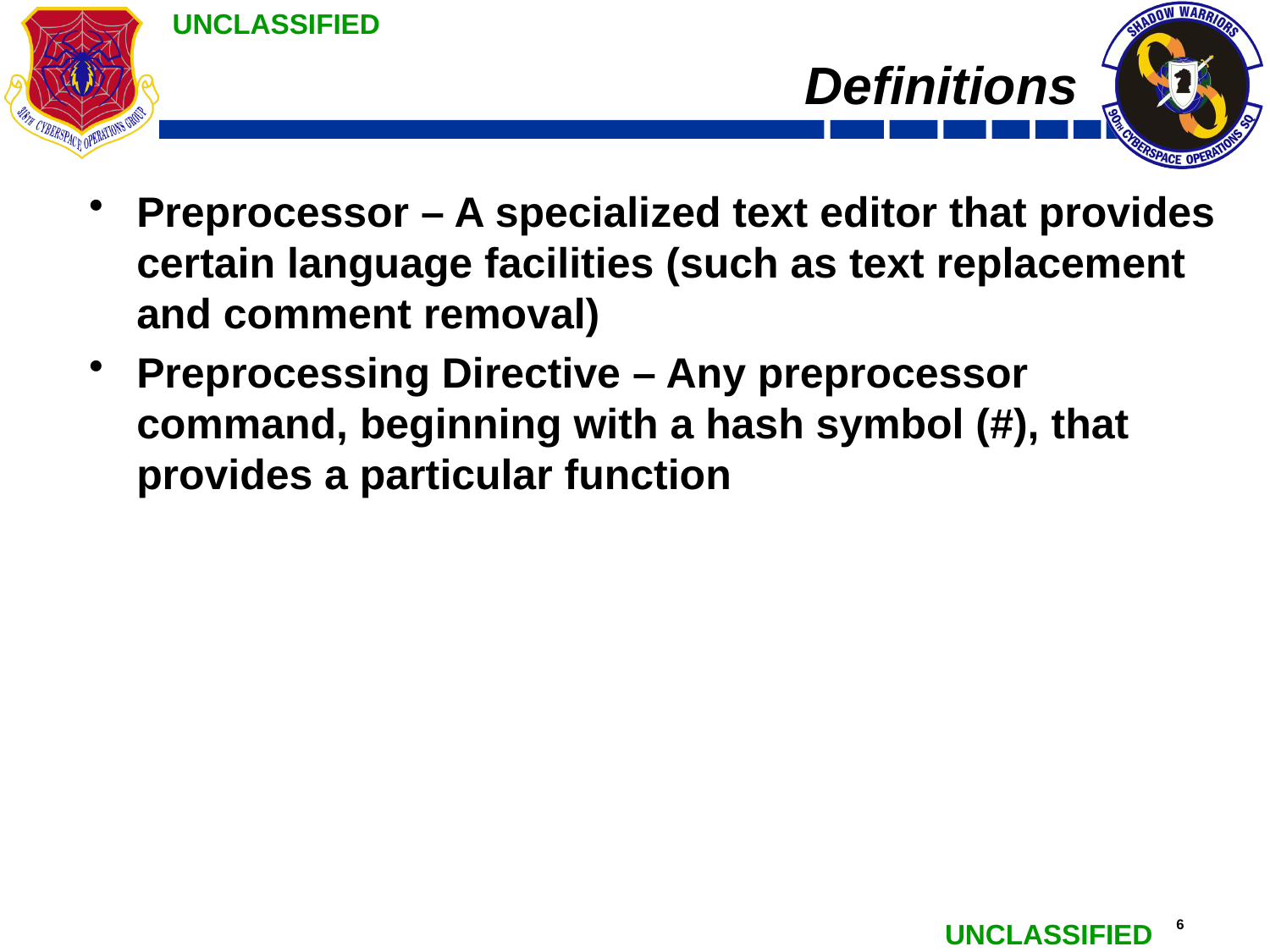

# Definitions
Preprocessor – A specialized text editor that provides certain language facilities (such as text replacement and comment removal)
Preprocessing Directive – Any preprocessor command, beginning with a hash symbol (#), that provides a particular function